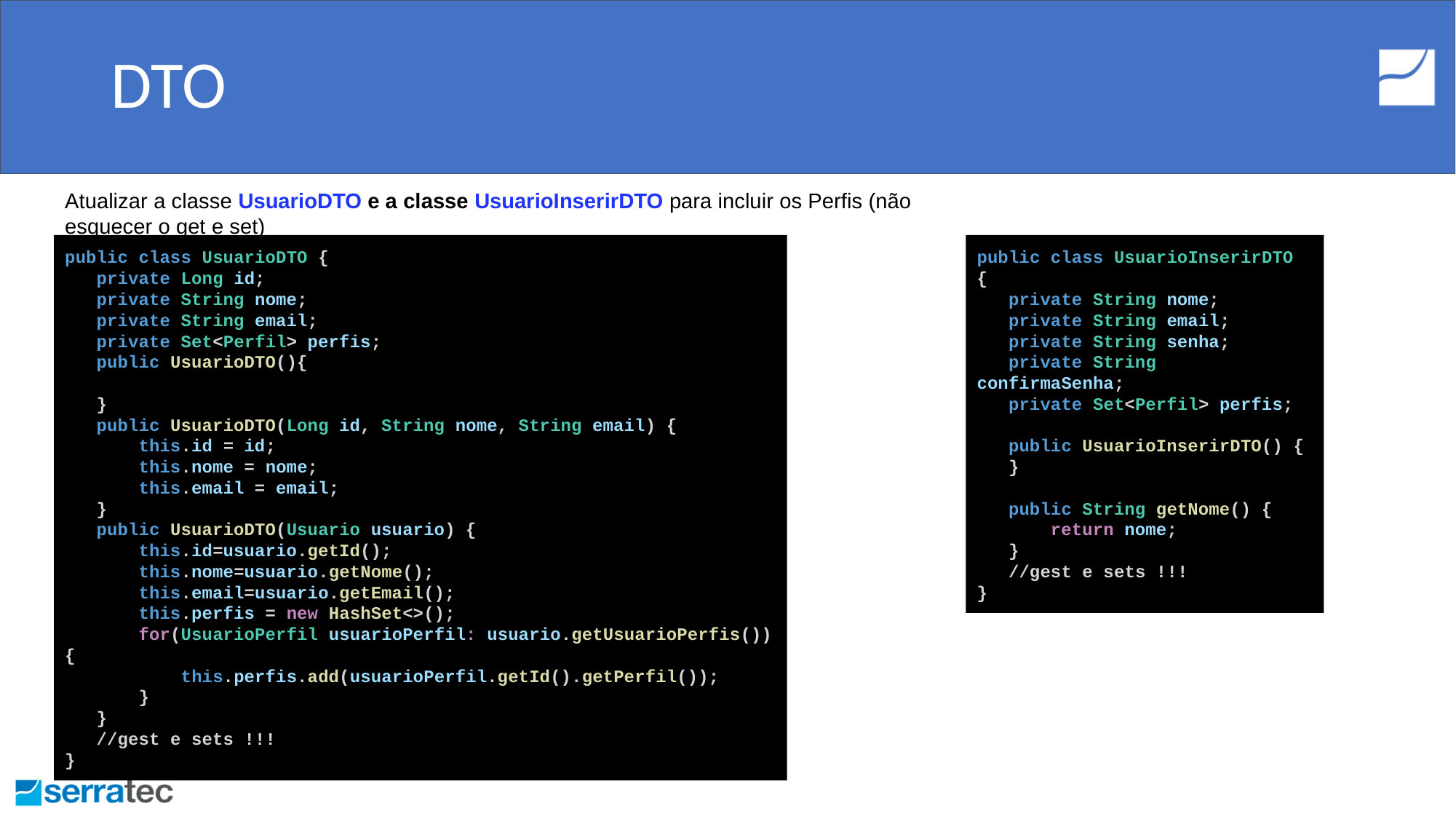

# DTO
Atualizar a classe UsuarioDTO e a classe UsuarioInserirDTO para incluir os Perfis (não esquecer o get e set)
public class UsuarioDTO {
   private Long id;
   private String nome;
   private String email;
   private Set<Perfil> perfis;
   public UsuarioDTO(){

   }
   public UsuarioDTO(Long id, String nome, String email) {
       this.id = id;
       this.nome = nome;
       this.email = email;
   }
   public UsuarioDTO(Usuario usuario) {
       this.id=usuario.getId();
       this.nome=usuario.getNome();
       this.email=usuario.getEmail();
       this.perfis = new HashSet<>();
       for(UsuarioPerfil usuarioPerfil: usuario.getUsuarioPerfis()){
           this.perfis.add(usuarioPerfil.getId().getPerfil());
       }
   }
   //gest e sets !!!
}
public class UsuarioInserirDTO {
   private String nome;
   private String email;
   private String senha;
   private String confirmaSenha;
   private Set<Perfil> perfis;

   public UsuarioInserirDTO() {
   }

   public String getNome() {
       return nome;
   }
   //gest e sets !!!
}